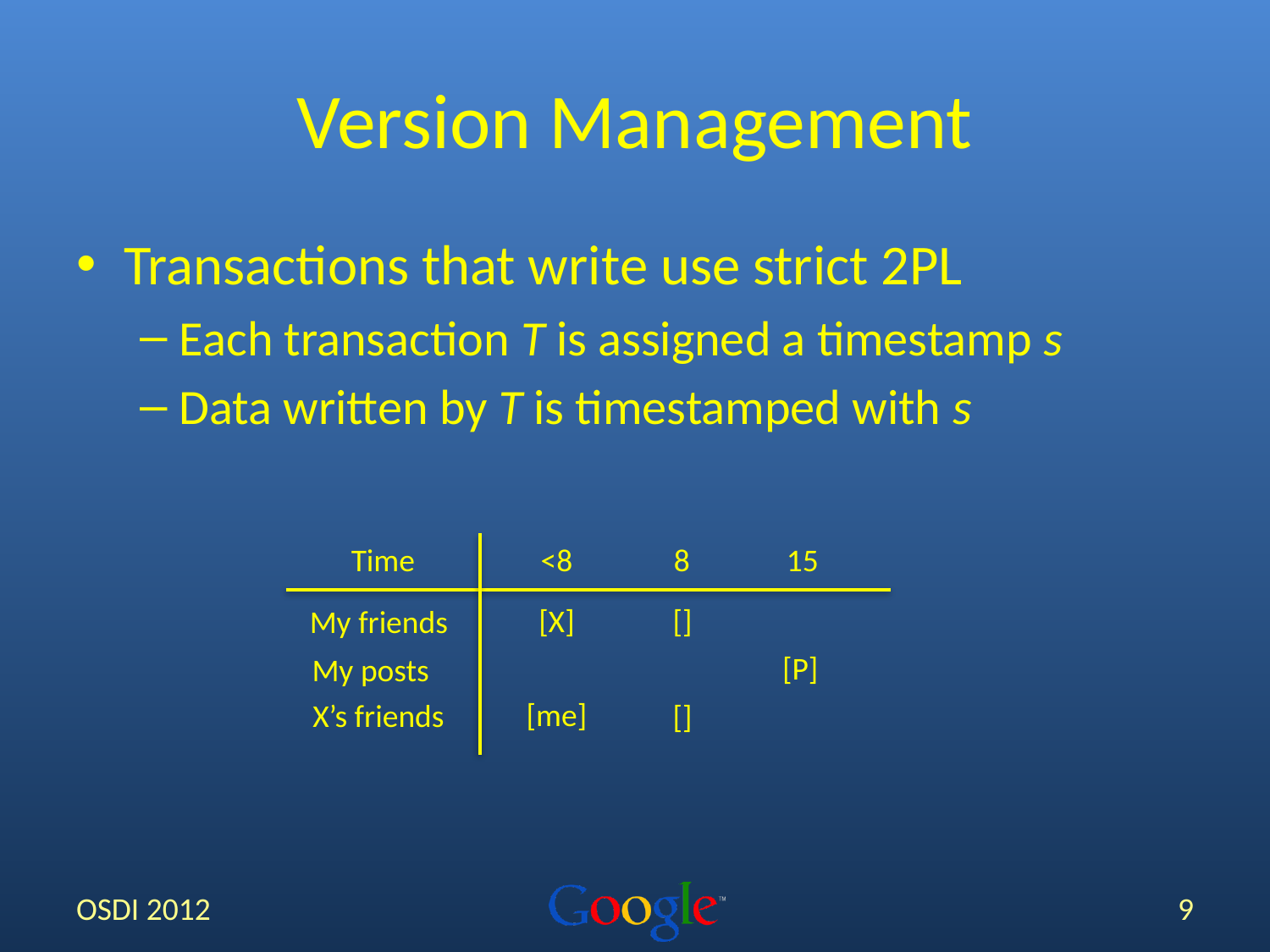

# Version Management
Transactions that write use strict 2PL
Each transaction T is assigned a timestamp s
Data written by T is timestamped with s
Time
<8
8
15
[X]
[]
My friends
[P]
My posts
[me]
X’s friends
[]
OSDI 2012
9